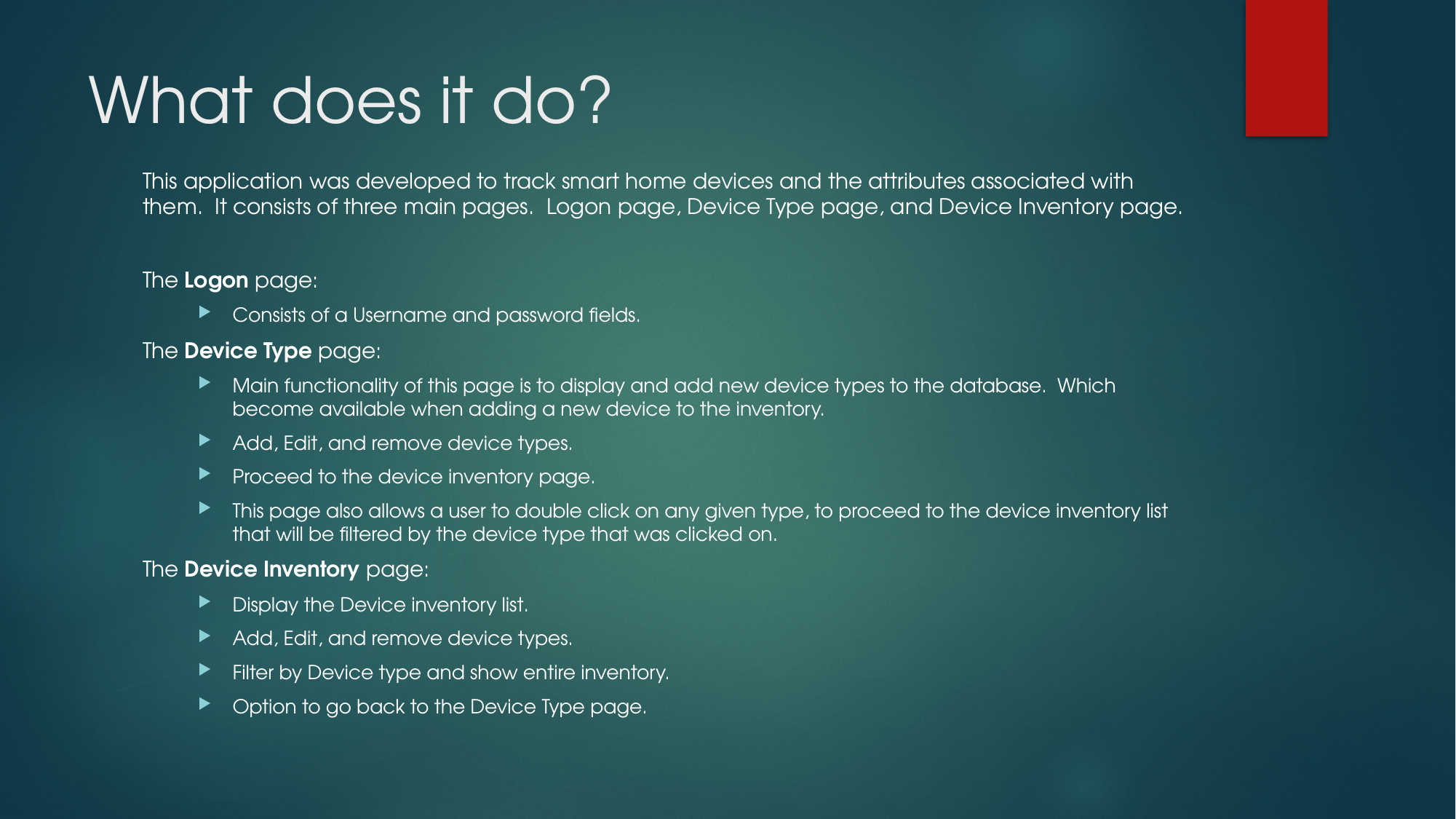

# What does it do?
This application was developed to track smart home devices and the attributes associated with them.  It consists of three main pages.  Logon page, Device Type page, and Device Inventory page.

The Logon page:
Consists of a Username and password fields.
The Device Type page:
Main functionality of this page is to display and add new device types to the database.  Which become available when adding a new device to the inventory.
Add, Edit, and remove device types.
Proceed to the device inventory page.
This page also allows a user to double click on any given type, to proceed to the device inventory list that will be filtered by the device type that was clicked on.
The Device Inventory page:
Display the Device inventory list.
Add, Edit, and remove device types.
Filter by Device type and show entire inventory.
Option to go back to the Device Type page.